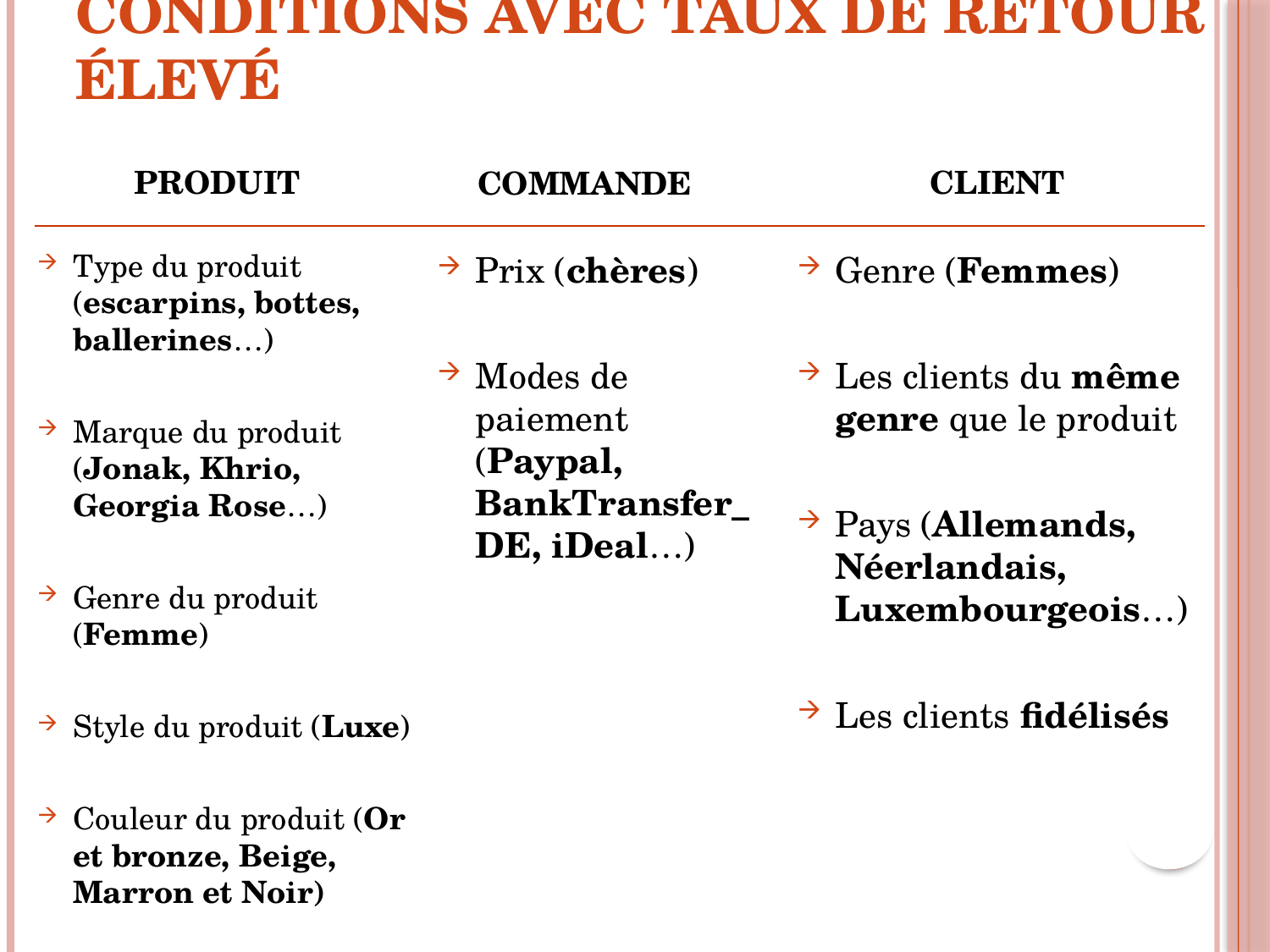

# Conditions avec taux de retour élevé
PRODUIT
CLIENT
COMMANDE
Type du produit (escarpins, bottes, ballerines…)

Marque du produit (Jonak, Khrio, Georgia Rose…)

Genre du produit (Femme)

Style du produit (Luxe)

Couleur du produit (Or et bronze, Beige, Marron et Noir)
Prix (chères)

Modes de paiement (Paypal, BankTransfer_DE, iDeal…)
Genre (Femmes)

Les clients du même genre que le produit

Pays (Allemands, Néerlandais, Luxembourgeois…)

Les clients fidélisés